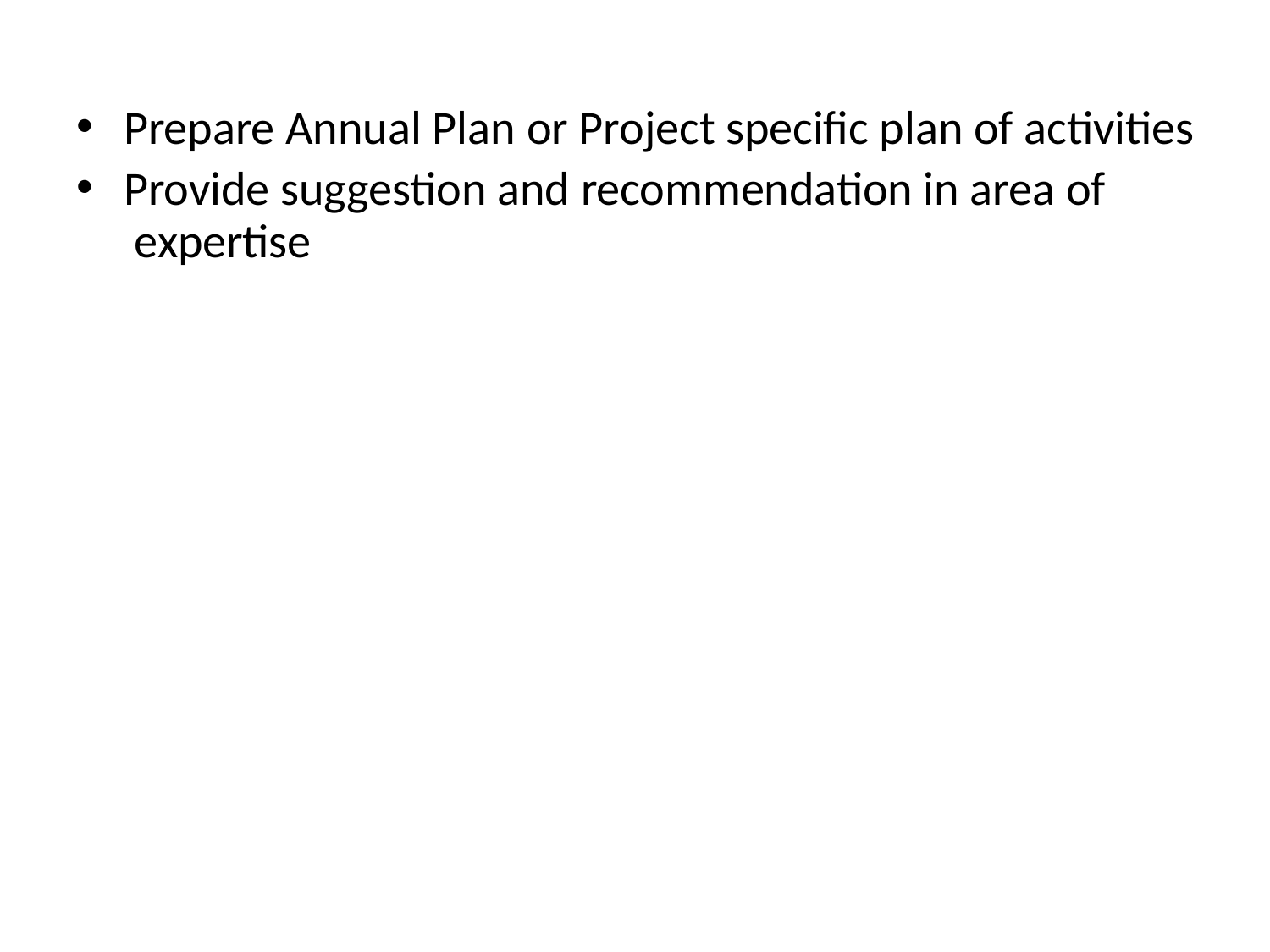

Prepare Annual Plan or Project specific plan of activities
Provide suggestion and recommendation in area of  expertise